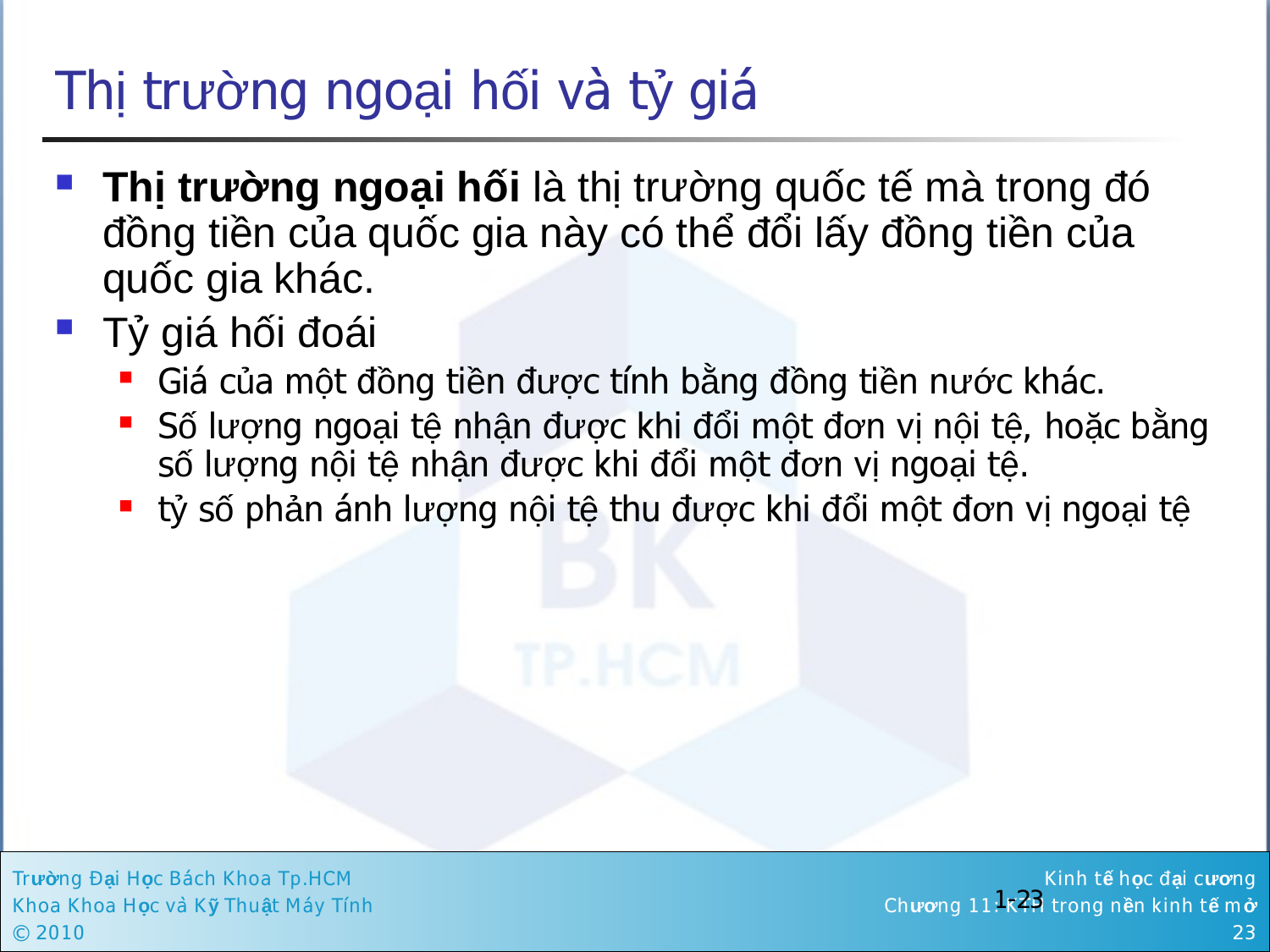

# Thị trường ngoại hối và tỷ giá
Thị trường ngoại hối là thị trường quốc tế mà trong đó đồng tiền của quốc gia này có thể đổi lấy đồng tiền của quốc gia khác.
Tỷ giá hối đoái
Giá của một đồng tiền được tính bằng đồng tiền nước khác.
Số lượng ngoại tệ nhận được khi đổi một đơn vị nội tệ, hoặc bằng số lượng nội tệ nhận được khi đổi một đơn vị ngoại tệ.
tỷ số phản ánh lượng nội tệ thu được khi đổi một đơn vị ngoại tệ
1-23